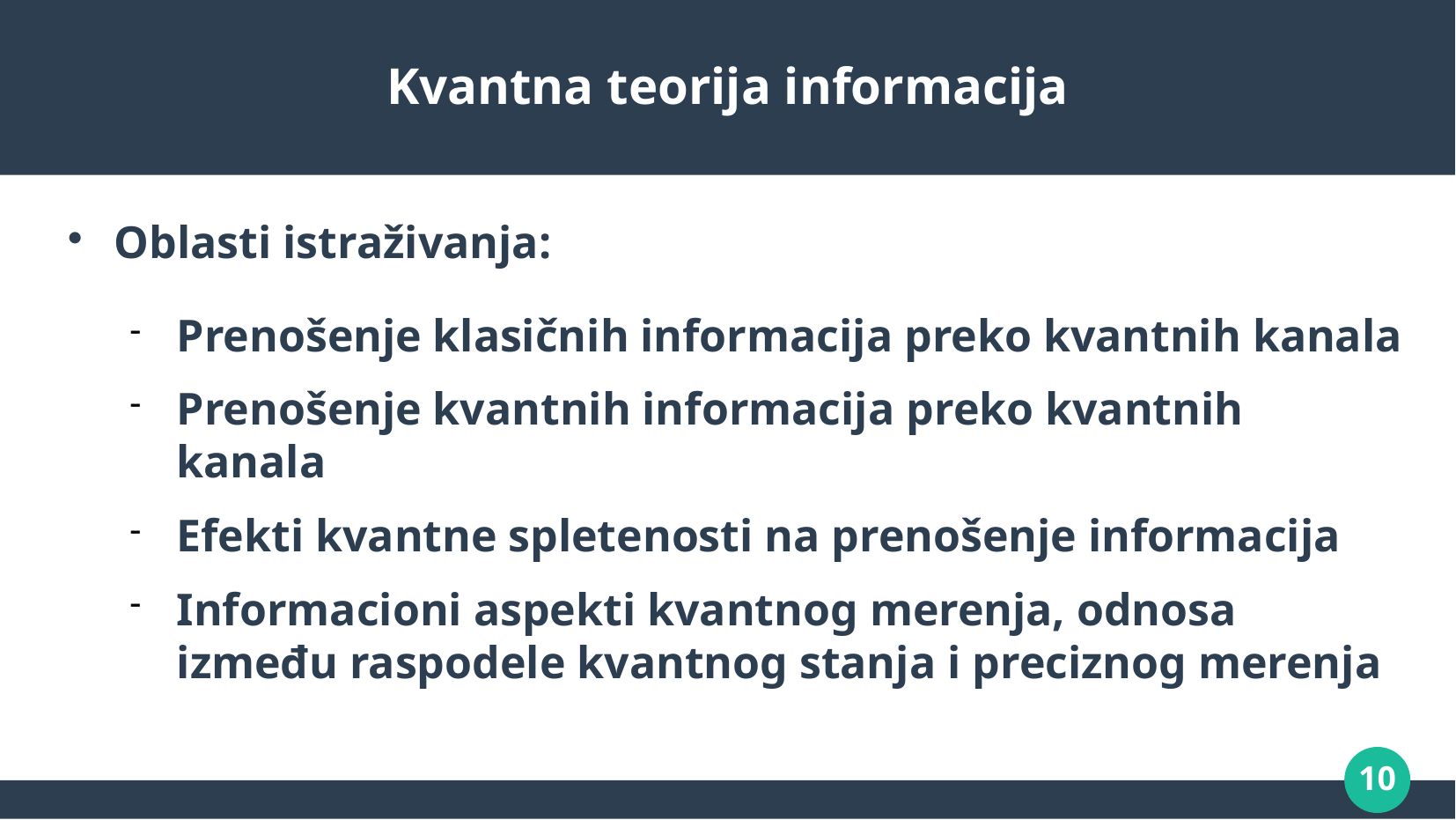

# Kvantna teorija informacija
Oblasti istraživanja:
Prenošenje klasičnih informacija preko kvantnih kanala
Prenošenje kvantnih informacija preko kvantnih kanala
Efekti kvantne spletenosti na prenošenje informacija
Informacioni aspekti kvantnog merenja, odnosa između raspodele kvantnog stanja i preciznog merenja